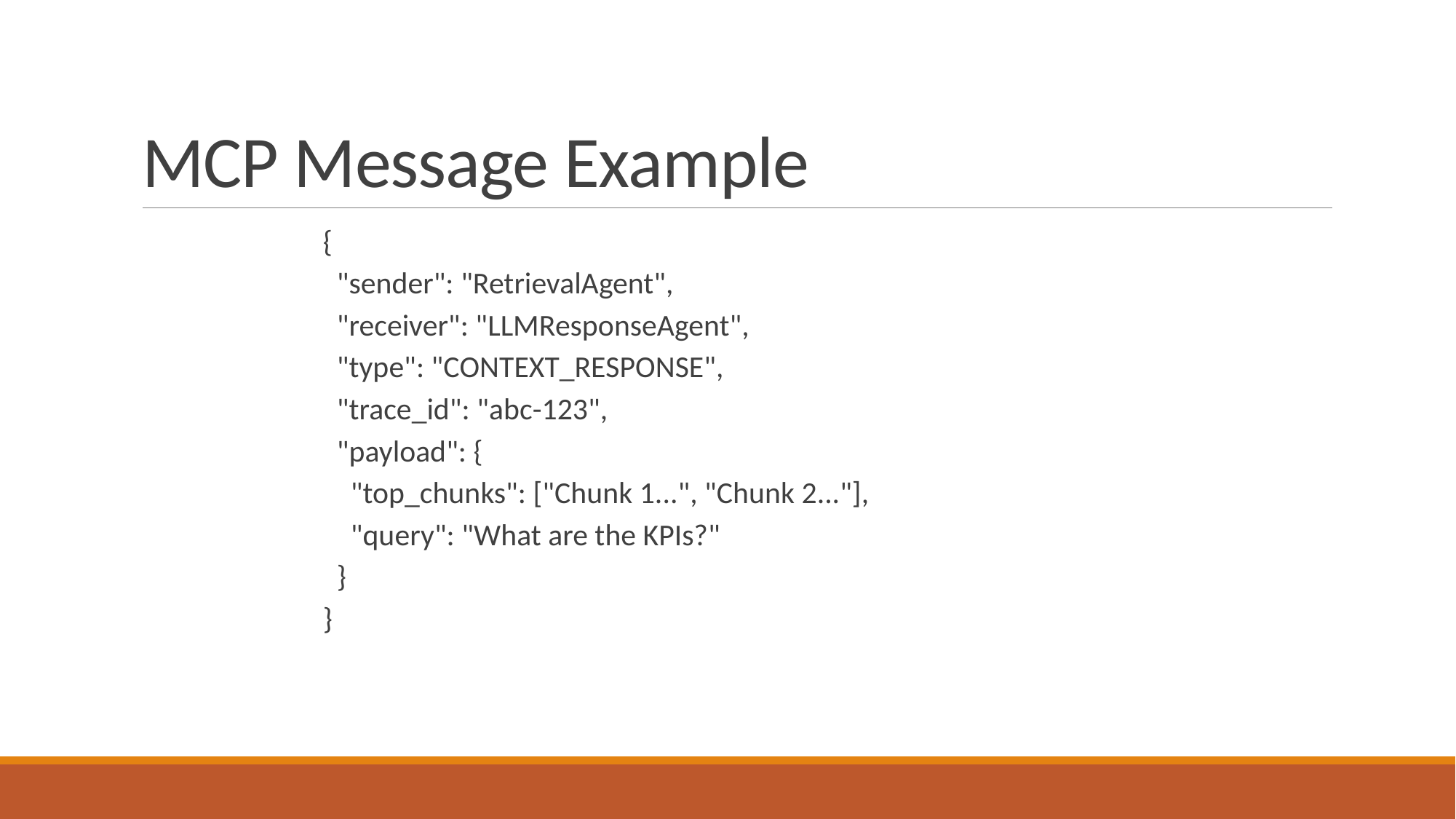

# MCP Message Example
{
  "sender": "RetrievalAgent",
  "receiver": "LLMResponseAgent",
  "type": "CONTEXT_RESPONSE",
  "trace_id": "abc-123",
  "payload": {
    "top_chunks": ["Chunk 1...", "Chunk 2..."],
    "query": "What are the KPIs?"
  }
}